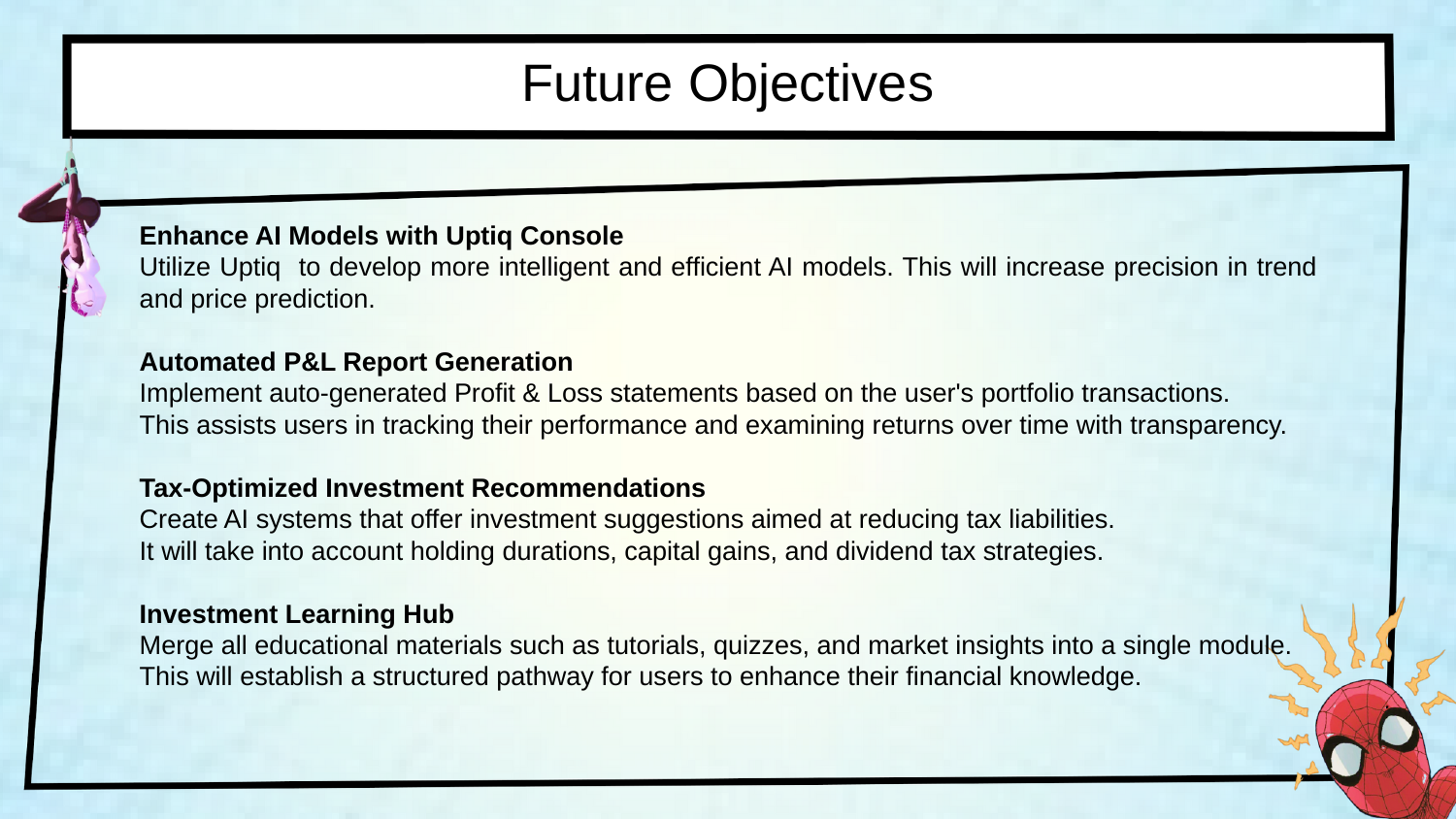

Future Objectives
Enhance AI Models with Uptiq Console
Utilize Uptiq  to develop more intelligent and efficient AI models. This will increase precision in trend and price prediction.

Automated P&L Report Generation
Implement auto-generated Profit & Loss statements based on the user's portfolio transactions.
This assists users in tracking their performance and examining returns over time with transparency.

Tax-Optimized Investment Recommendations
Create AI systems that offer investment suggestions aimed at reducing tax liabilities.
It will take into account holding durations, capital gains, and dividend tax strategies.

Investment Learning Hub
Merge all educational materials such as tutorials, quizzes, and market insights into a single module.
This will establish a structured pathway for users to enhance their financial knowledge.